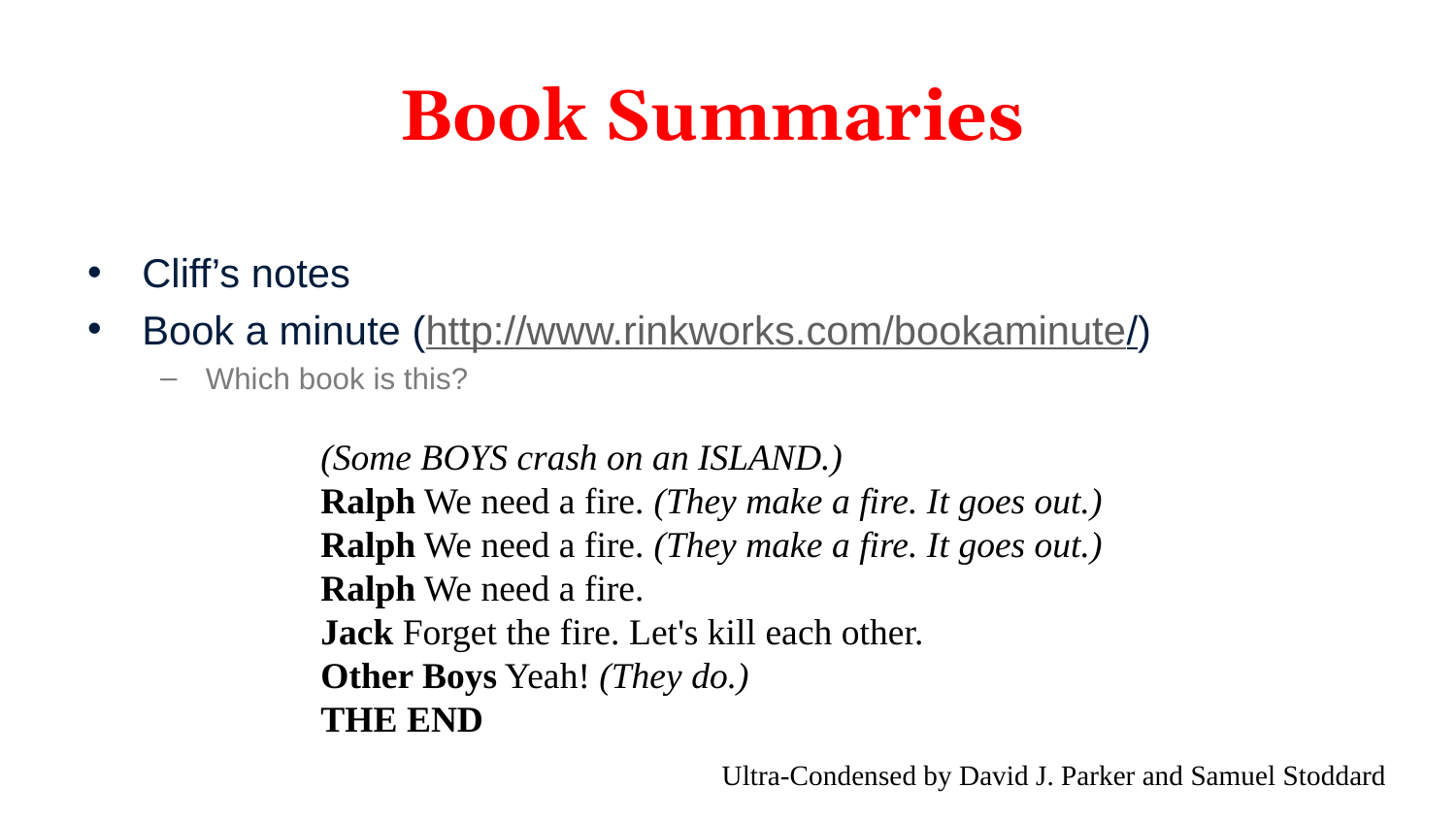

# Book Summaries
Cliff’s notes
Book a minute (http://www.rinkworks.com/bookaminute/)
Which book is this?

(Some BOYS crash on an ISLAND.)
Ralph We need a fire. (They make a fire. It goes out.)
Ralph We need a fire. (They make a fire. It goes out.)
Ralph We need a fire.
Jack Forget the fire. Let's kill each other.
Other Boys Yeah! (They do.)
THE END
Ultra-Condensed by David J. Parker and Samuel Stoddard